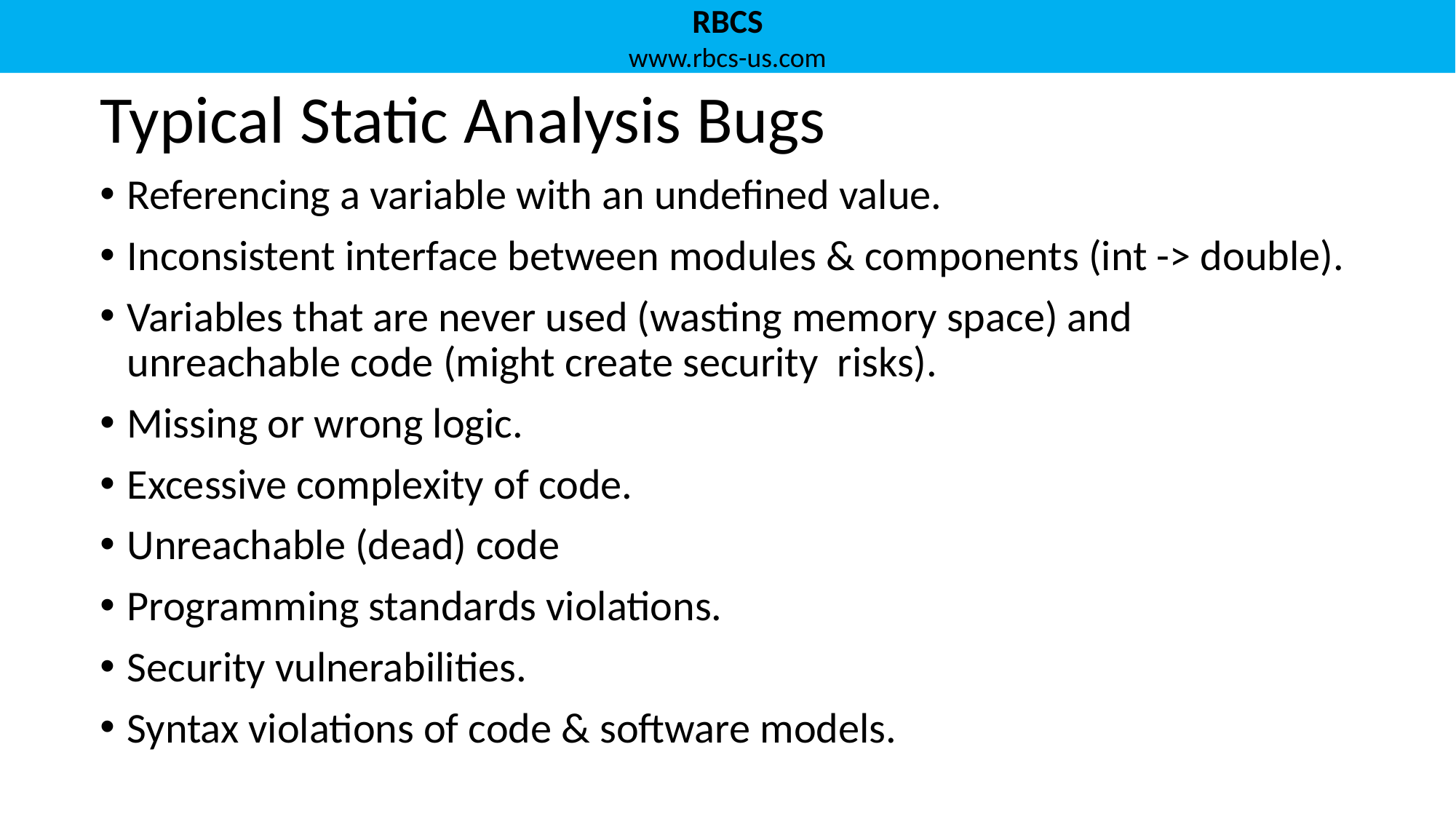

# Typical Static Analysis Bugs
Referencing a variable with an undefined value.
Inconsistent interface between modules & components (int -> double).
Variables that are never used (wasting memory space) and unreachable code (might create security  risks).
Missing or wrong logic.
Excessive complexity of code.
Unreachable (dead) code
Programming standards violations.
Security vulnerabilities.
Syntax violations of code & software models.